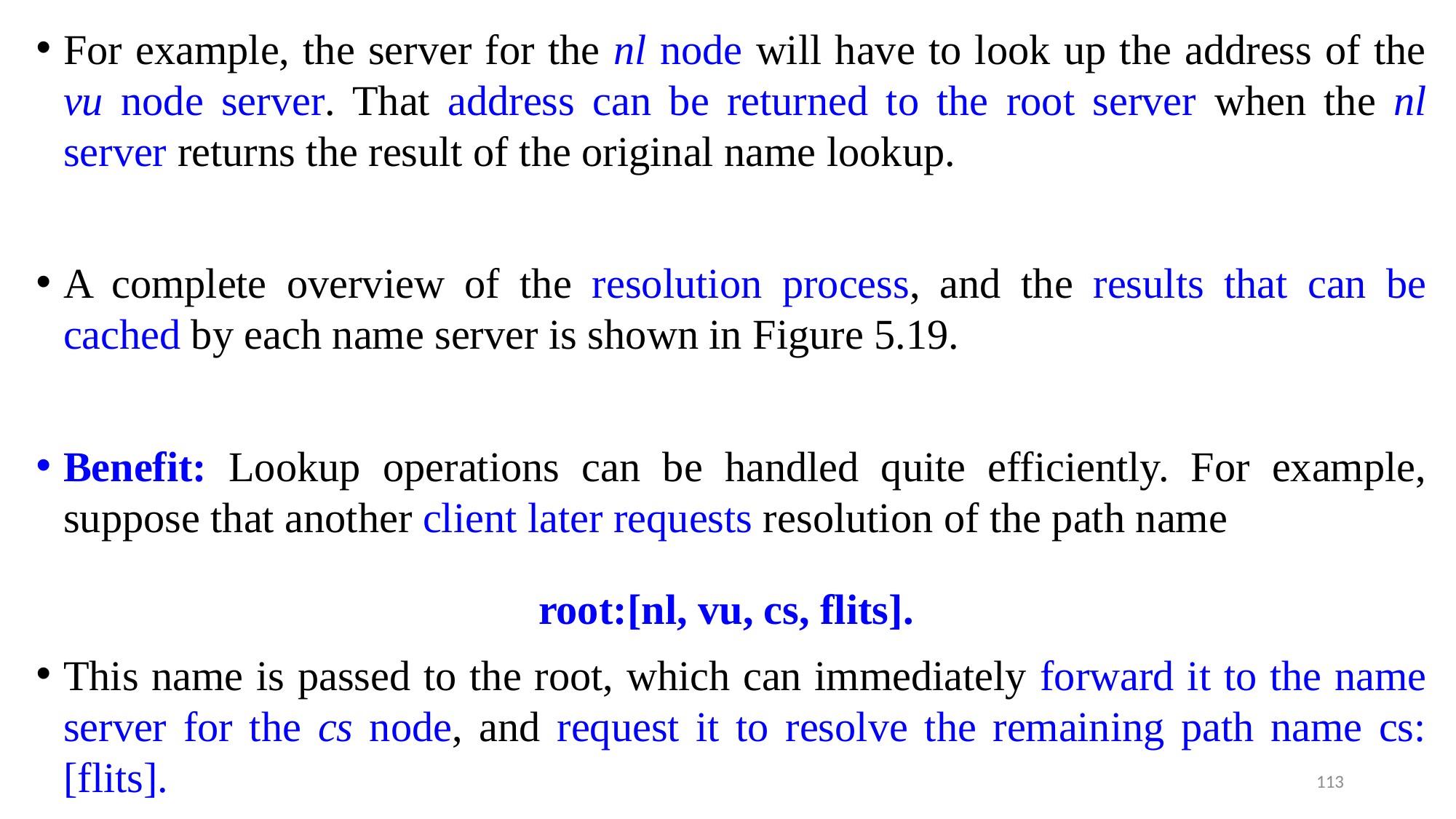

For example, the server for the nl node will have to look up the address of the vu node server. That address can be returned to the root server when the nl server returns the result of the original name lookup.

A complete overview of the resolution process, and the results that can be cached by each name server is shown in Figure 5.19.

Benefit: Lookup operations can be handled quite efficiently. For example, suppose that another client later requests resolution of the path name
root:[nl, vu, cs, flits].
This name is passed to the root, which can immediately forward it to the name server for the cs node, and request it to resolve the remaining path name cs:[flits].
113